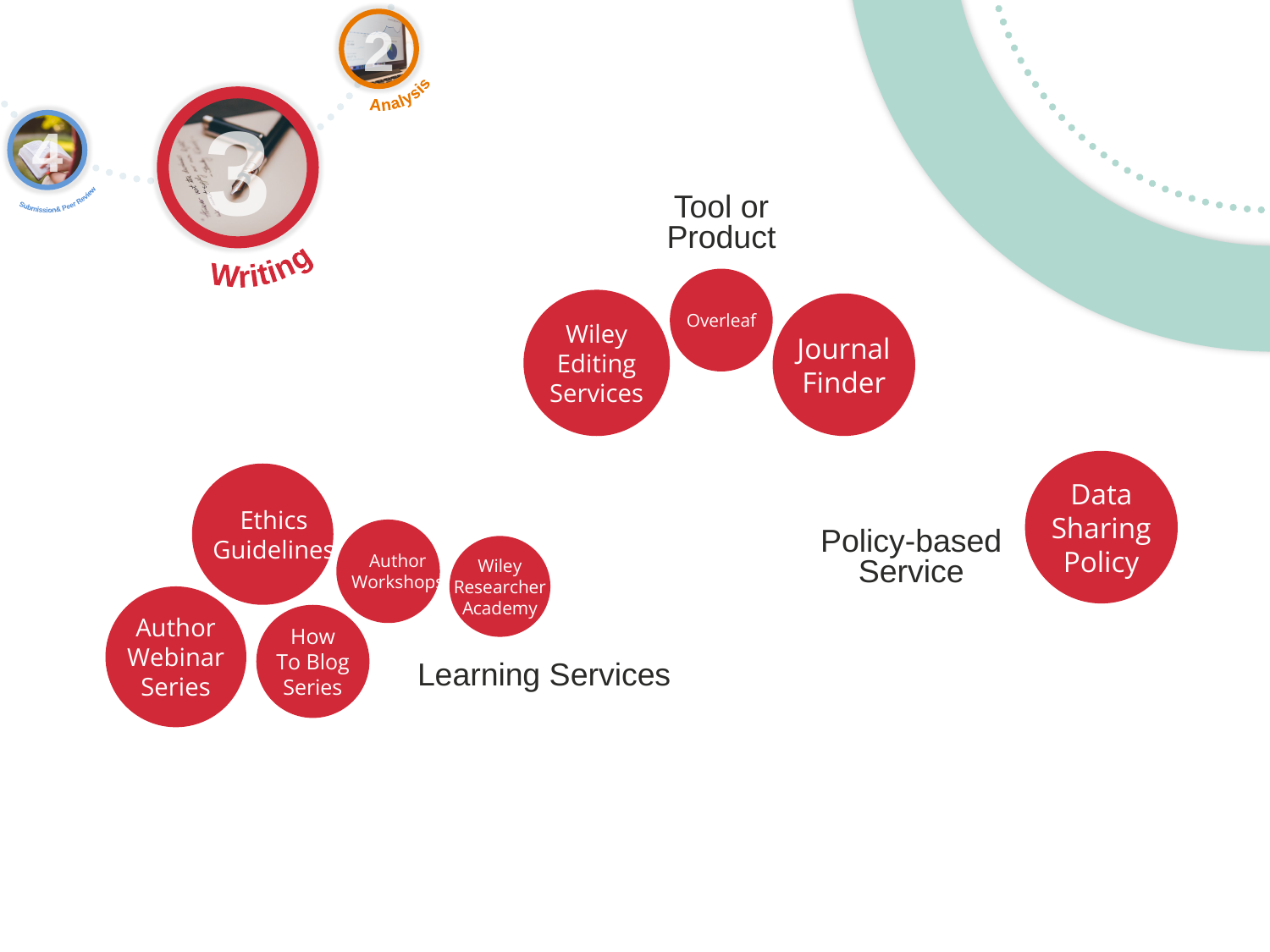

Analysis
2
Writing
3
Submission
& Peer Review
4
Tool or
Product
Overleaf
Wiley
Editing
Services
Journal
Finder
Data
Sharing
Policy
Ethics
Guidelines
Author
Workshops
Policy-based
Service
Wiley
Researcher
Academy
Author
Webinar
Series
How
To Blog
Series
Learning Services